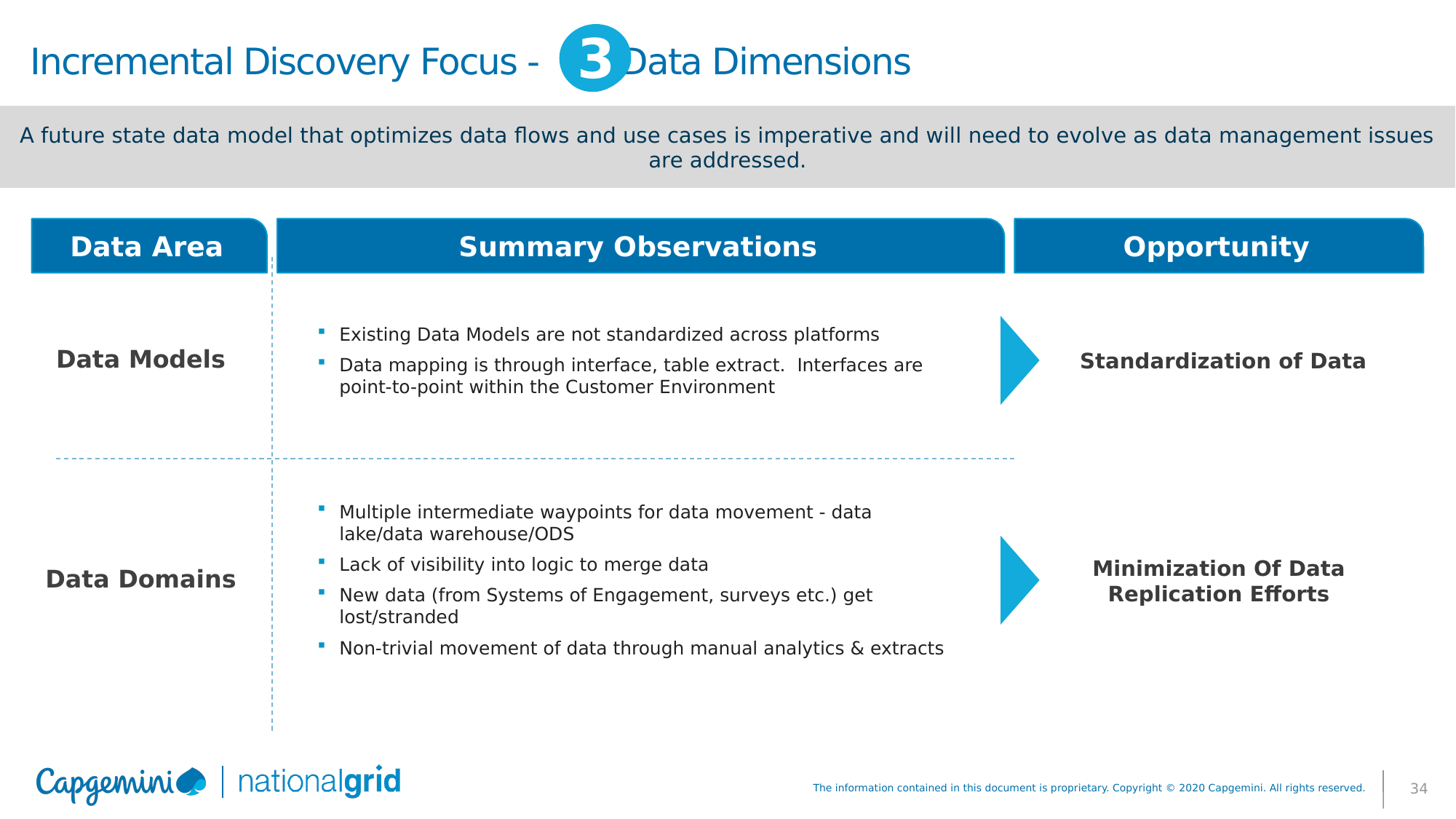

# Incremental Discovery Focus -        Data Dimensions
3

A future state data model that optimizes data flows and use cases is imperative and will need to evolve as data management issues are addressed.
Data Area
Summary Observations
Opportunity
Data Models

Standardization of Data
Minimization Of Data Replication Efforts

Existing Data Models are not standardized across platforms
Data mapping is through interface, table extract.  Interfaces are point-to-point within the Customer Environment
Data Domains
Multiple intermediate waypoints for data movement - data lake/data warehouse/ODS
Lack of visibility into logic to merge data
New data (from Systems of Engagement, surveys etc.) get lost/stranded
Non-trivial movement of data through manual analytics & extracts